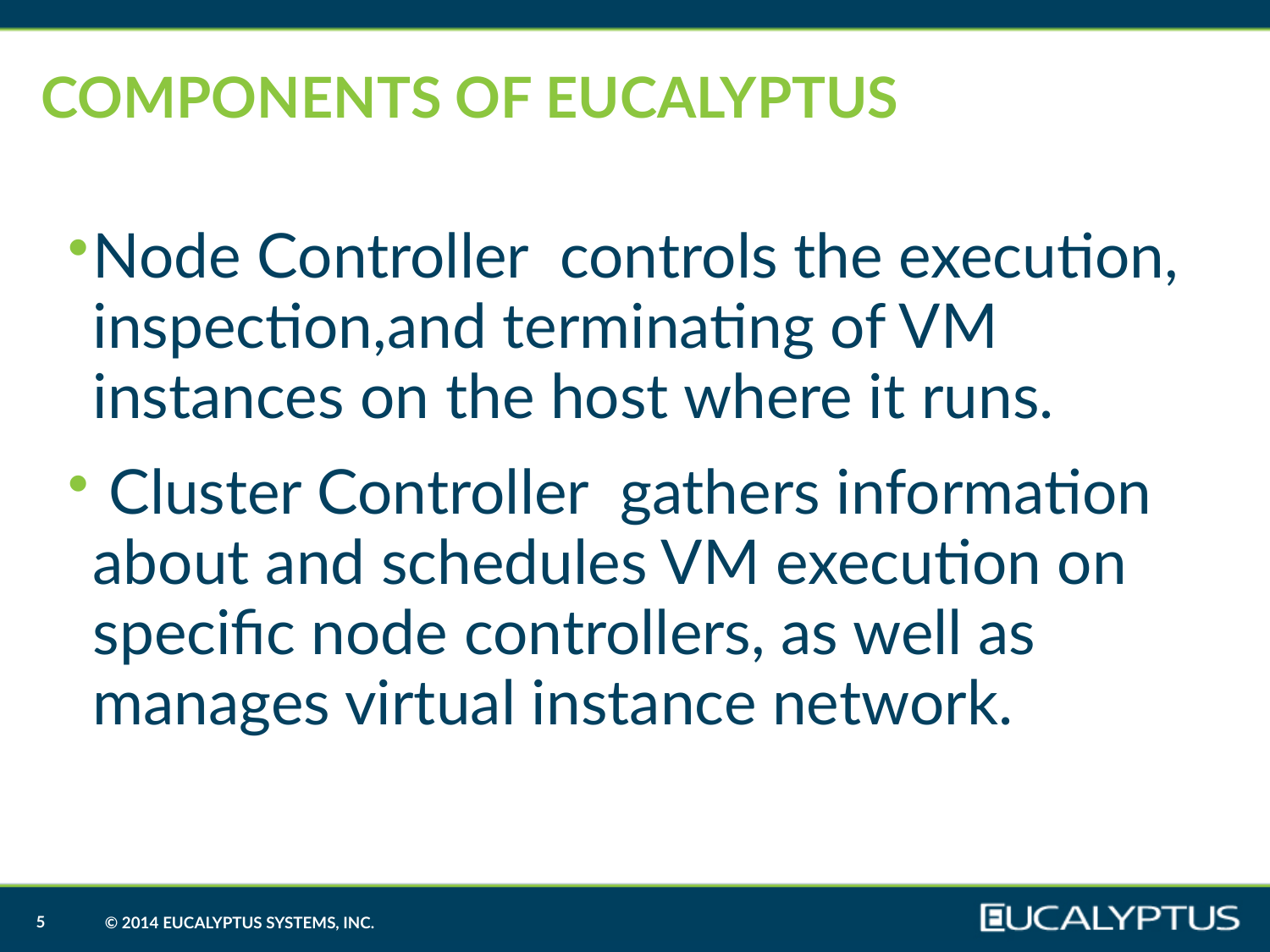

# Components of Eucalyptus
Node Controller  controls the execution, inspection,and terminating of VM instances on the host where it runs.
 Cluster Controller  gathers information about and schedules VM execution on speciﬁc node controllers, as well as manages virtual instance network.

5